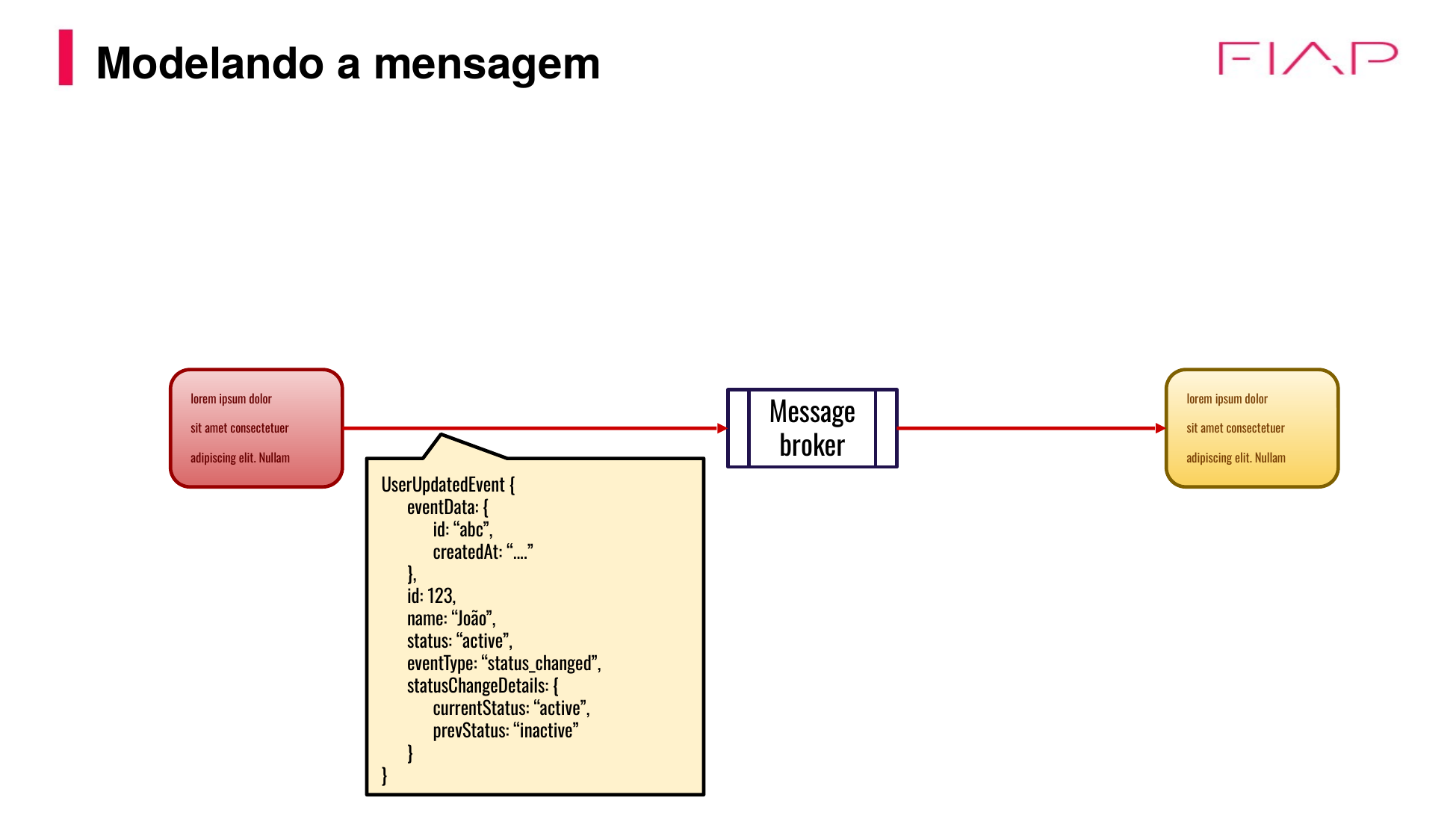

Modelando a mensagem
lorem ipsum dolor

sit amet consectetuer

adipiscing elit. Nullam
lorem ipsum dolor

sit amet consectetuer

adipiscing elit. Nullam
Message broker
UserUpdatedEvent {
      eventData: {
            id: “abc”,
            createdAt: “....”
      },
      id: 123,
      name: “João”,
      status: “active”,
      eventType: “status_changed”,
      statusChangeDetails: {
            currentStatus: “active”,
            prevStatus: “inactive”
      }
}